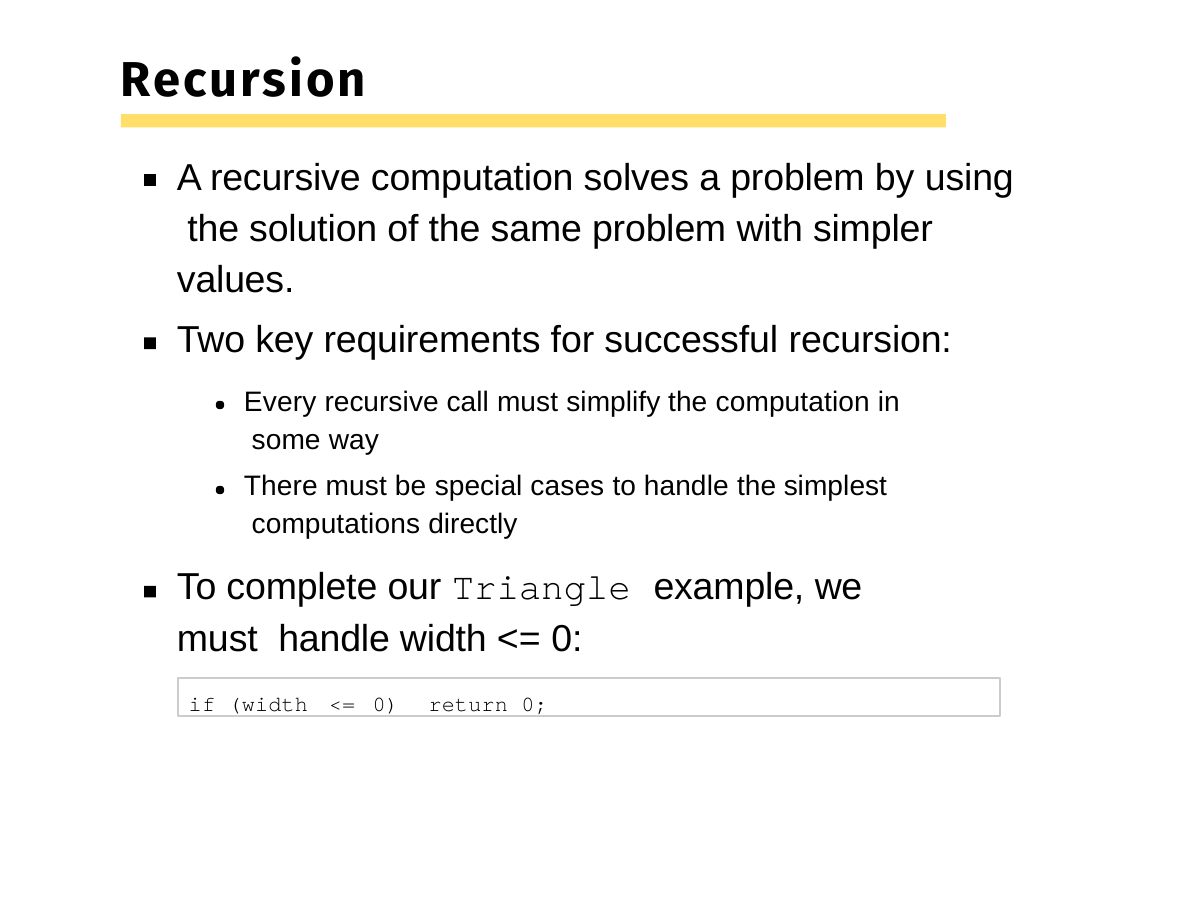

# Recursion

A recursive computation solves a problem by using  the solution of the same problem with simpler  values.
Two key requirements for successful recursion:
Every recursive call must simplify the computation in  some way
There must be special cases to handle the simplest  computations directly
To complete our Triangle example, we must  handle width <= 0:

if (width <= 0)	return 0;